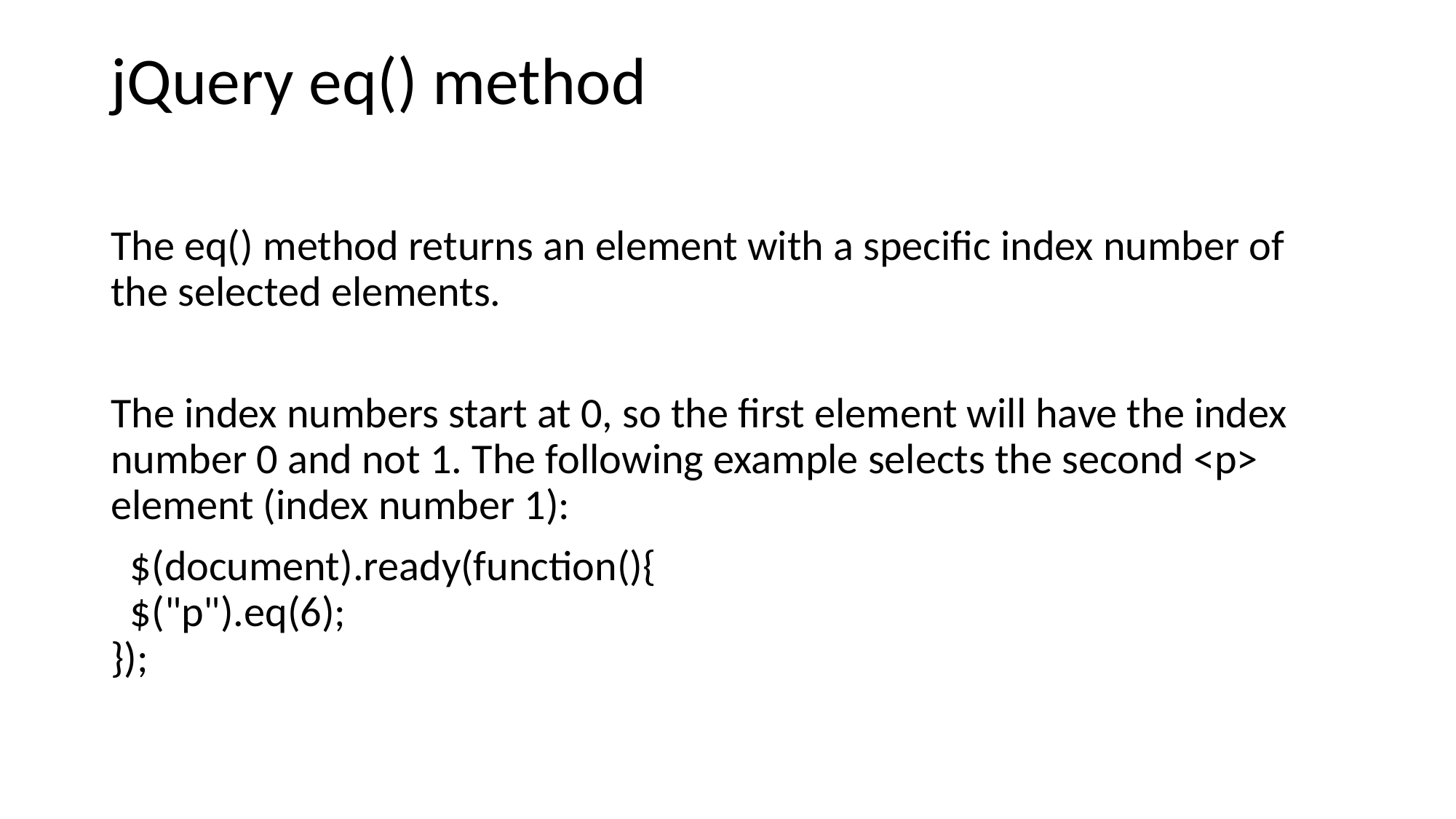

# jQuery eq() method
The eq() method returns an element with a specific index number of the selected elements.

The index numbers start at 0, so the first element will have the index number 0 and not 1. The following example selects the second <p> element (index number 1):
  $(document).ready(function(){
  $("p").eq(6);
});